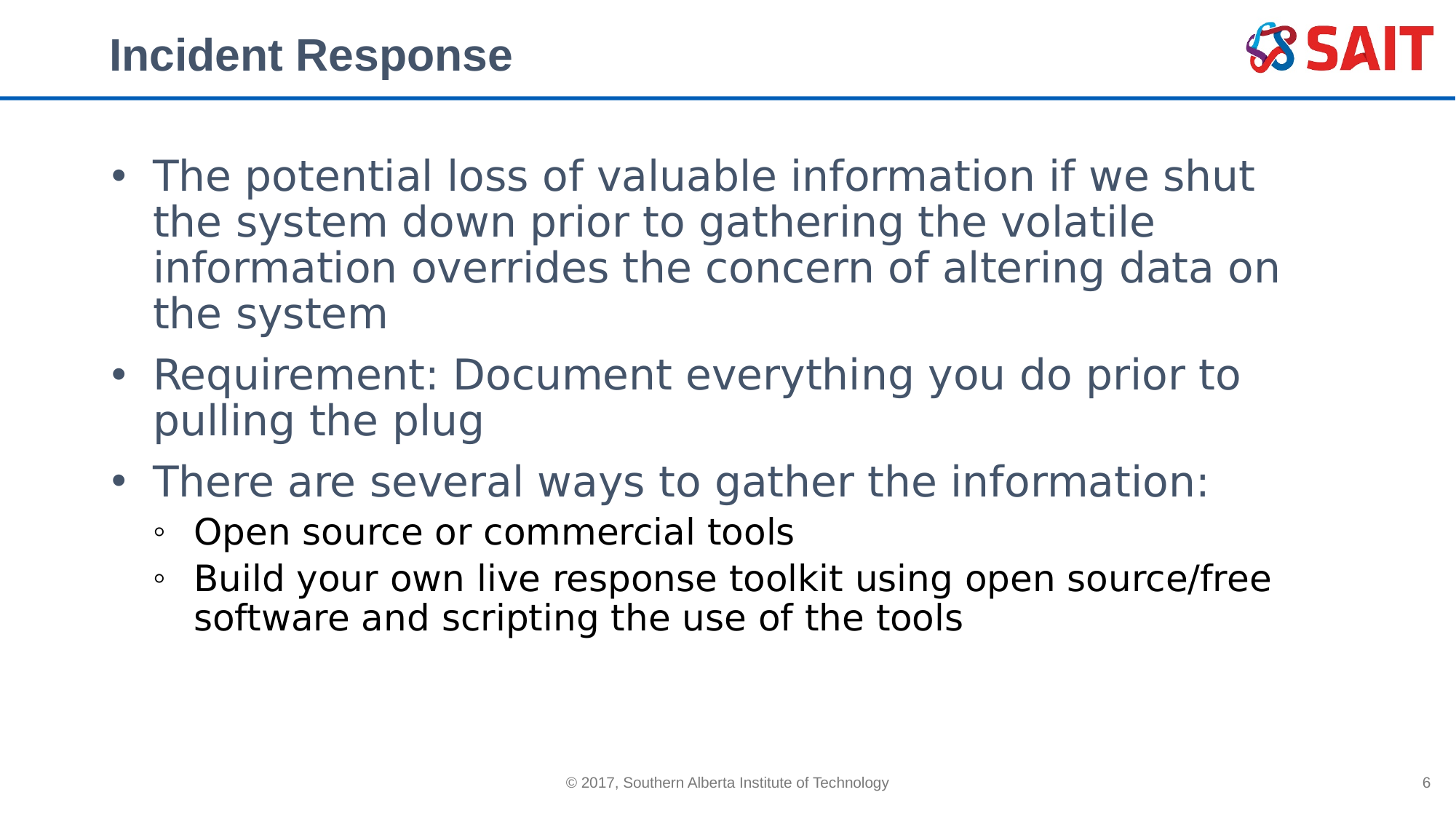

# Incident Response
The potential loss of valuable information if we shut the system down prior to gathering the volatile information overrides the concern of altering data on the system
Requirement: Document everything you do prior to pulling the plug
There are several ways to gather the information:
Open source or commercial tools
Build your own live response toolkit using open source/free software and scripting the use of the tools